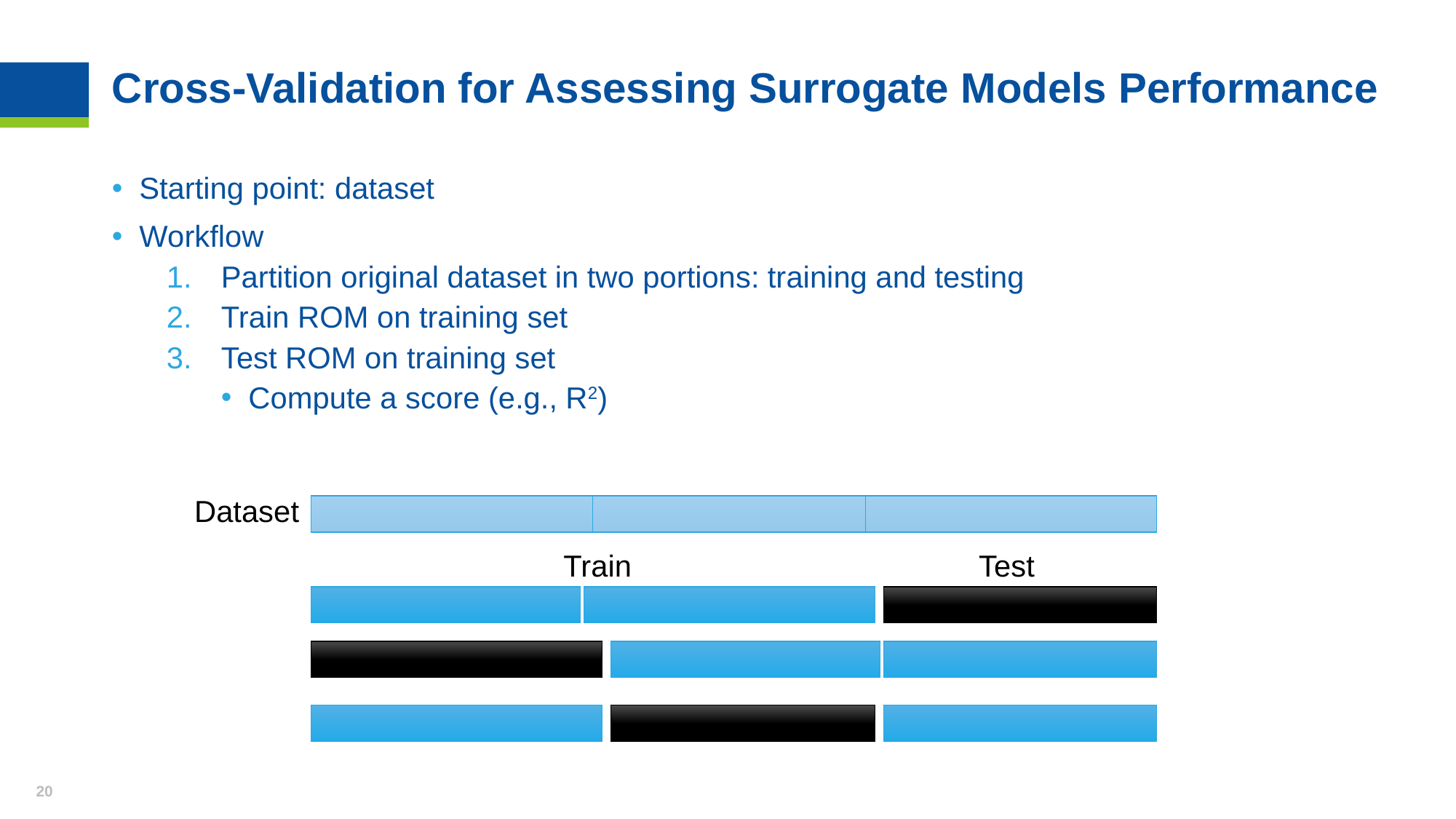

# Cross-Validation for Assessing Surrogate Models Performance
Starting point: dataset
Workflow
Partition original dataset in two portions: training and testing
Train ROM on training set
Test ROM on training set
Compute a score (e.g., R2)

Dataset

Train
Test

20